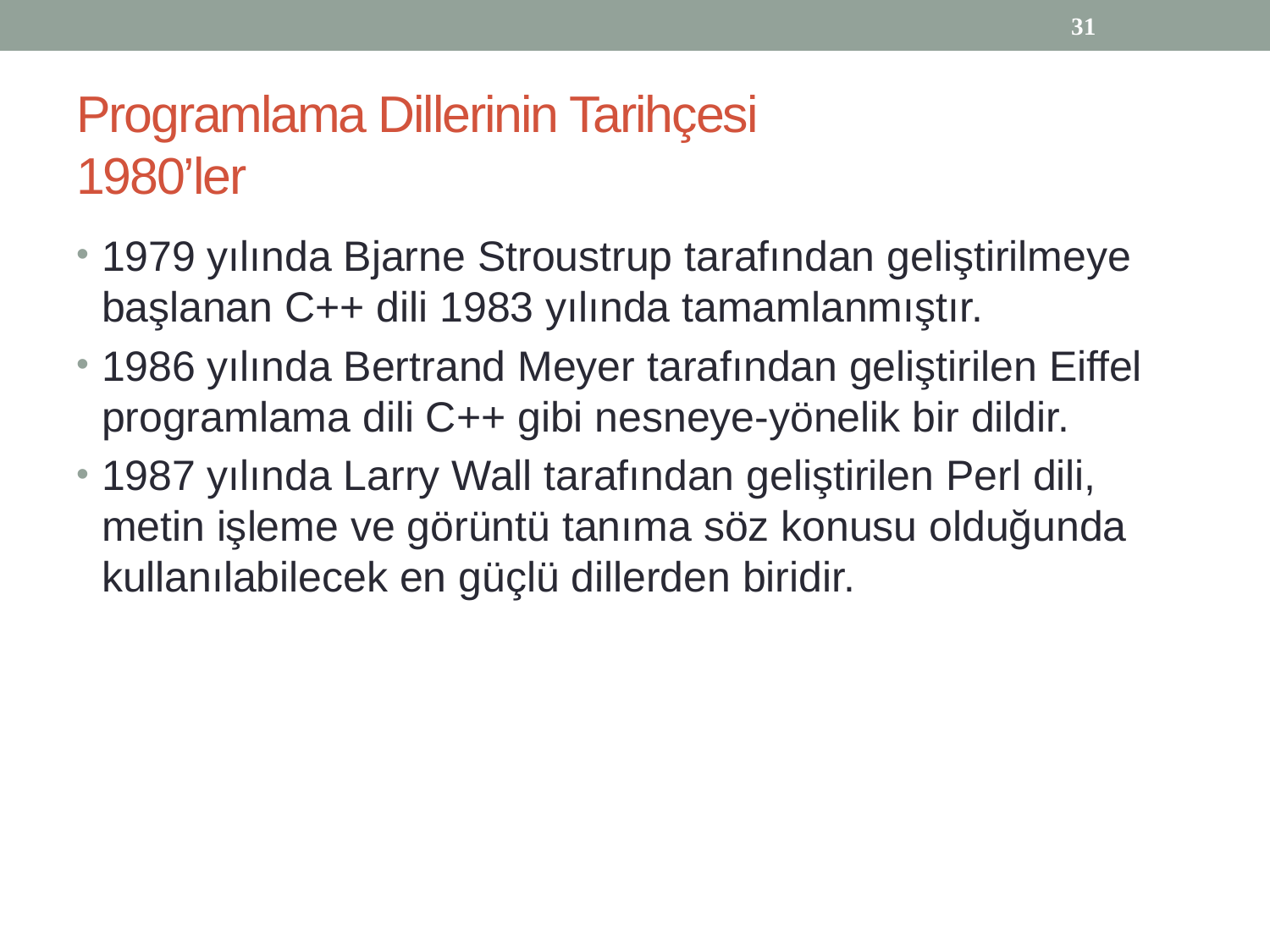

31
# Programlama Dillerinin Tarihçesi 1980’ler
1979 yılında Bjarne Stroustrup tarafından geliştirilmeye başlanan C++ dili 1983 yılında tamamlanmıştır.
1986 yılında Bertrand Meyer tarafından geliştirilen Eiffel programlama dili C++ gibi nesneye-yönelik bir dildir.
1987 yılında Larry Wall tarafından geliştirilen Perl dili, metin işleme ve görüntü tanıma söz konusu olduğunda kullanılabilecek en güçlü dillerden biridir.